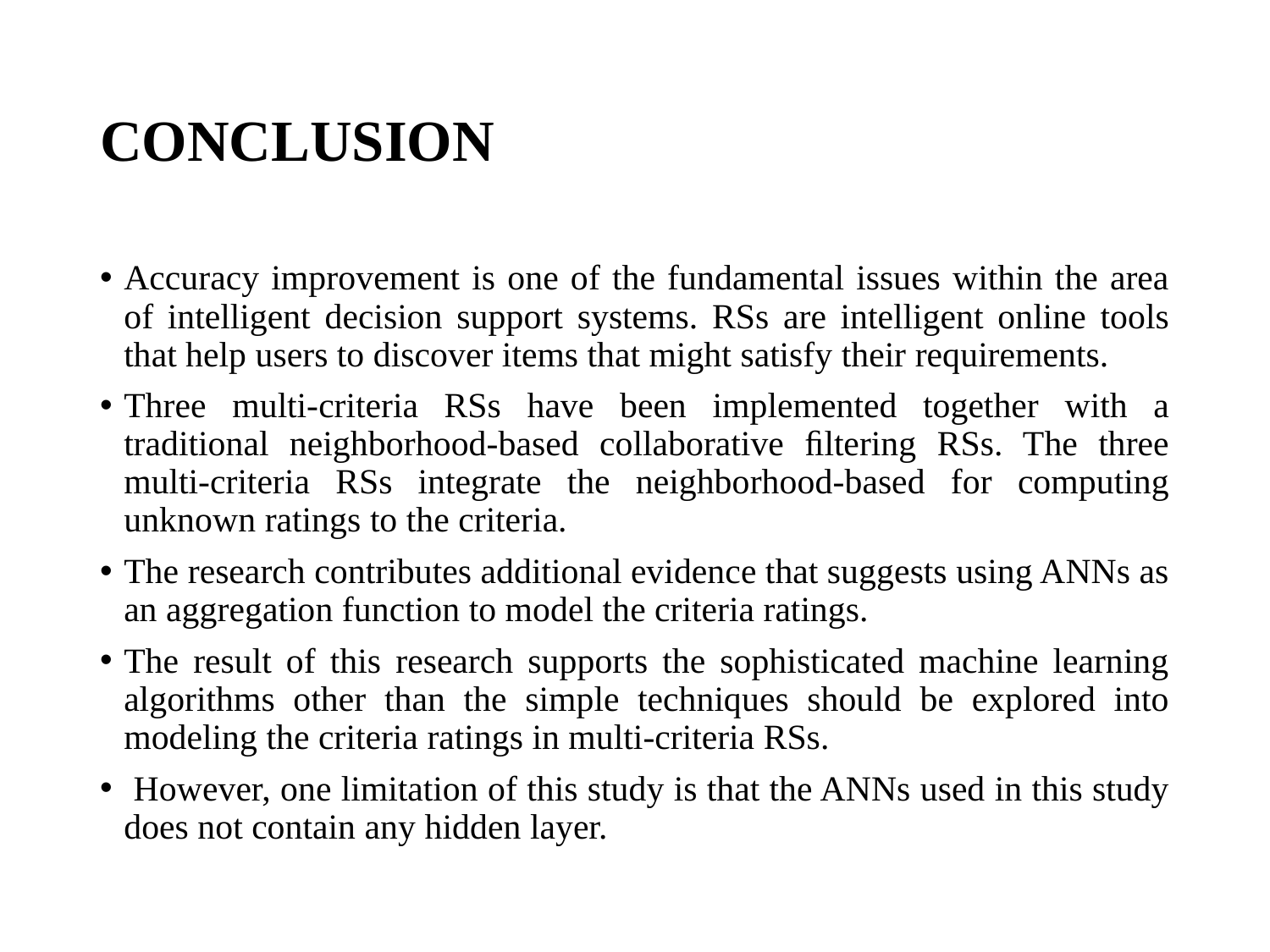

# CONCLUSION
Accuracy improvement is one of the fundamental issues within the area of intelligent decision support systems. RSs are intelligent online tools that help users to discover items that might satisfy their requirements.
Three multi-criteria RSs have been implemented together with a traditional neighborhood-based collaborative ﬁltering RSs. The three multi-criteria RSs integrate the neighborhood-based for computing unknown ratings to the criteria.
The research contributes additional evidence that suggests using ANNs as an aggregation function to model the criteria ratings.
The result of this research supports the sophisticated machine learning algorithms other than the simple techniques should be explored into modeling the criteria ratings in multi-criteria RSs.
 However, one limitation of this study is that the ANNs used in this study does not contain any hidden layer.